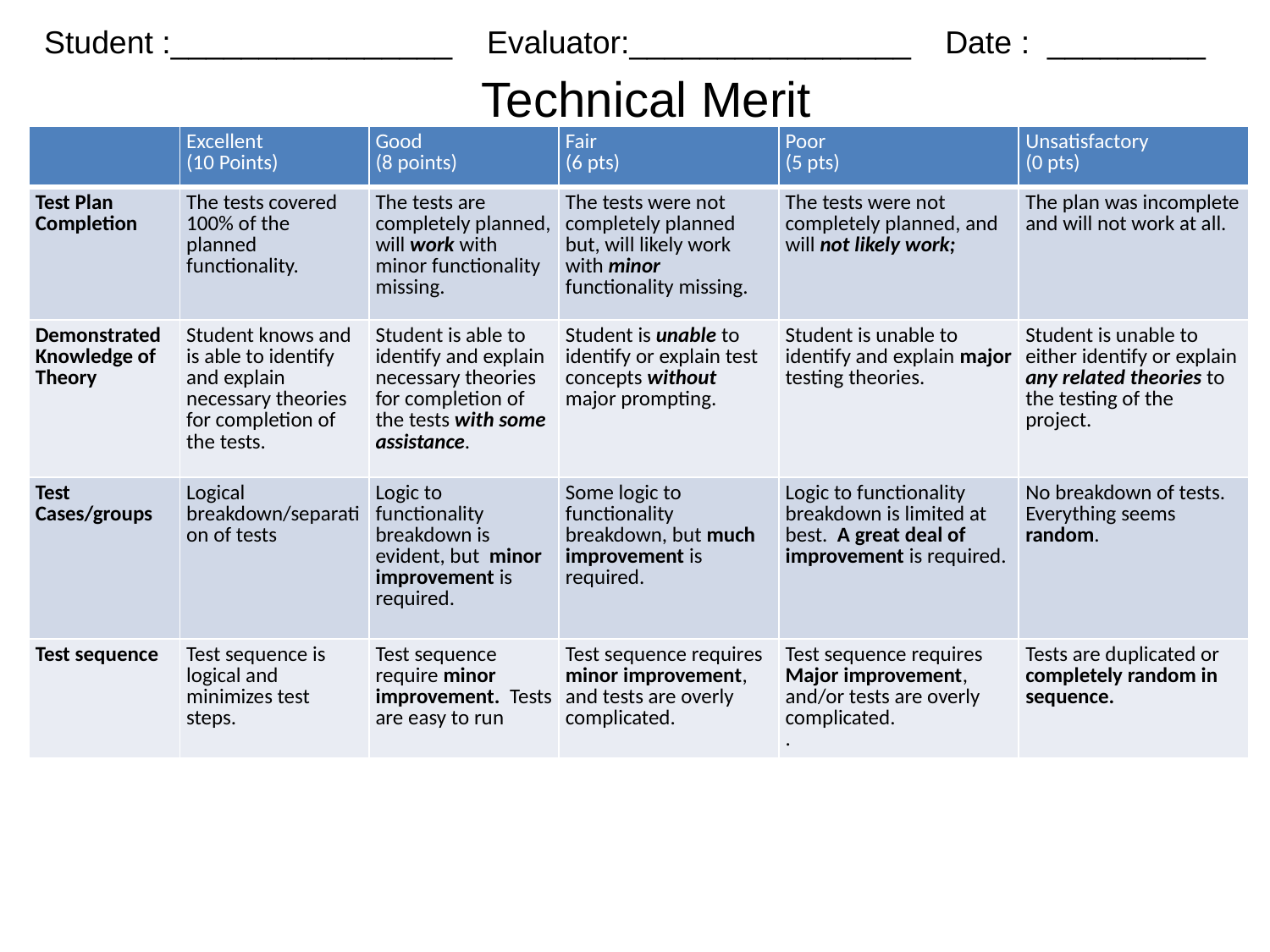

Student :________________
Evaluator:________________
Date :  _________
Technical Merit
|  | Excellent (10 Points) | Good (8 points) | Fair (6 pts) | Poor (5 pts) | Unsatisfactory (0 pts) |
| --- | --- | --- | --- | --- | --- |
| Test Plan Completion | The tests covered 100% of the planned functionality. | The tests are completely planned, will work with minor functionality missing. | The tests were not completely planned but, will likely work with minor functionality missing. | The tests were not completely planned, and will not likely work; | The plan was incomplete and will not work at all. |
| Demonstrated Knowledge of Theory | Student knows and is able to identify and explain necessary theories for completion of the tests. | Student is able to identify and explain necessary theories for completion of the tests with some assistance. | Student is unable to identify or explain test concepts without major prompting. | Student is unable to identify and explain major testing theories. | Student is unable to either identify or explain any related theories to the testing of the project. |
| Test Cases/groups | Logical breakdown/separation of tests | Logic to functionality breakdown is evident, but minor improvement is required. | Some logic to functionality breakdown, but much improvement is required. | Logic to functionality breakdown is limited at best. A great deal of improvement is required. | No breakdown of tests. Everything seems random. |
| Test sequence | Test sequence is logical and minimizes test steps. | Test sequence require minor improvement. Tests are easy to run | Test sequence requires minor improvement, and tests are overly complicated. | Test sequence requires Major improvement, and/or tests are overly complicated.   . | Tests are duplicated or completely random in sequence. |